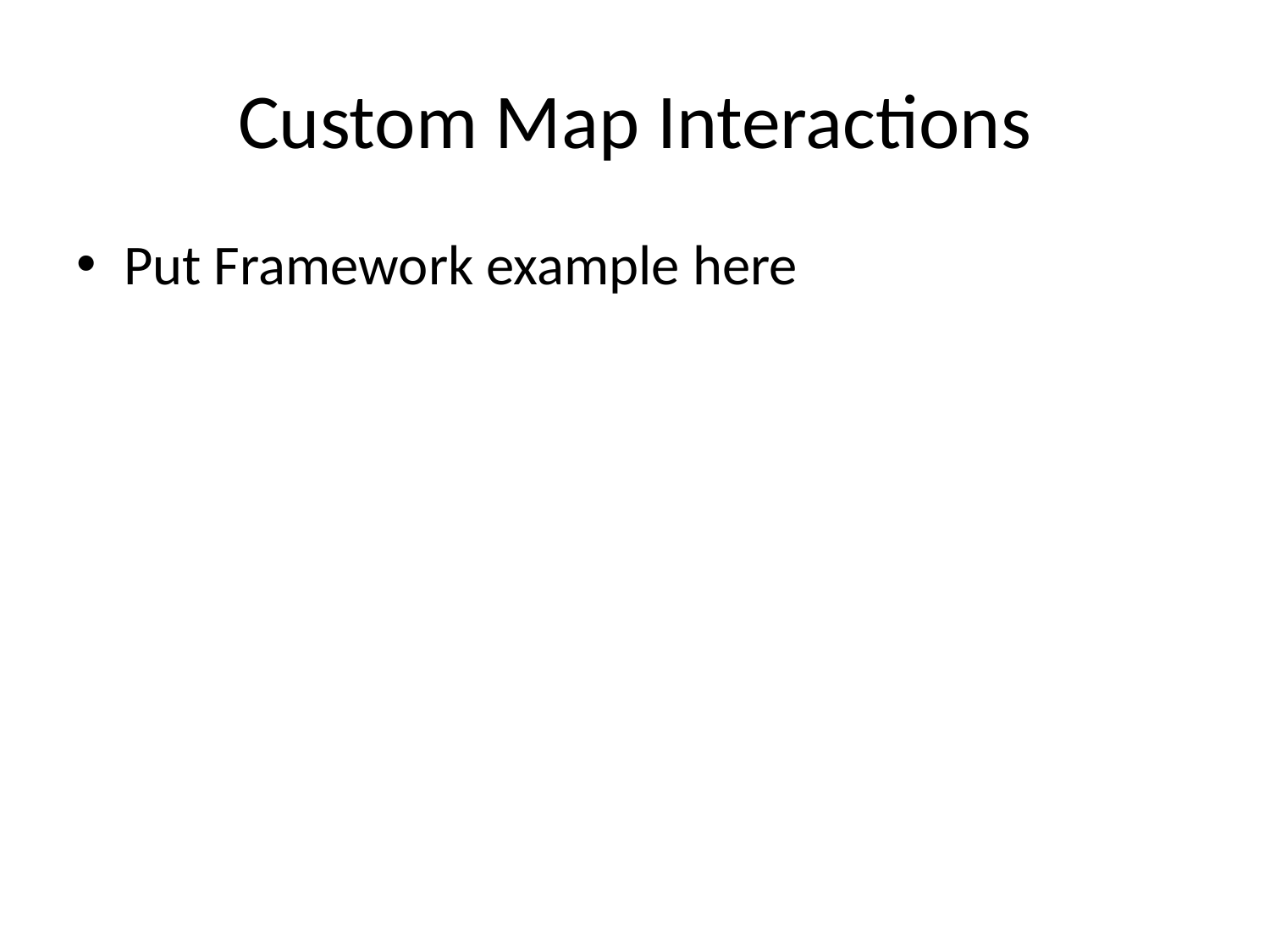

# Custom Map Interactions
Put Framework example here